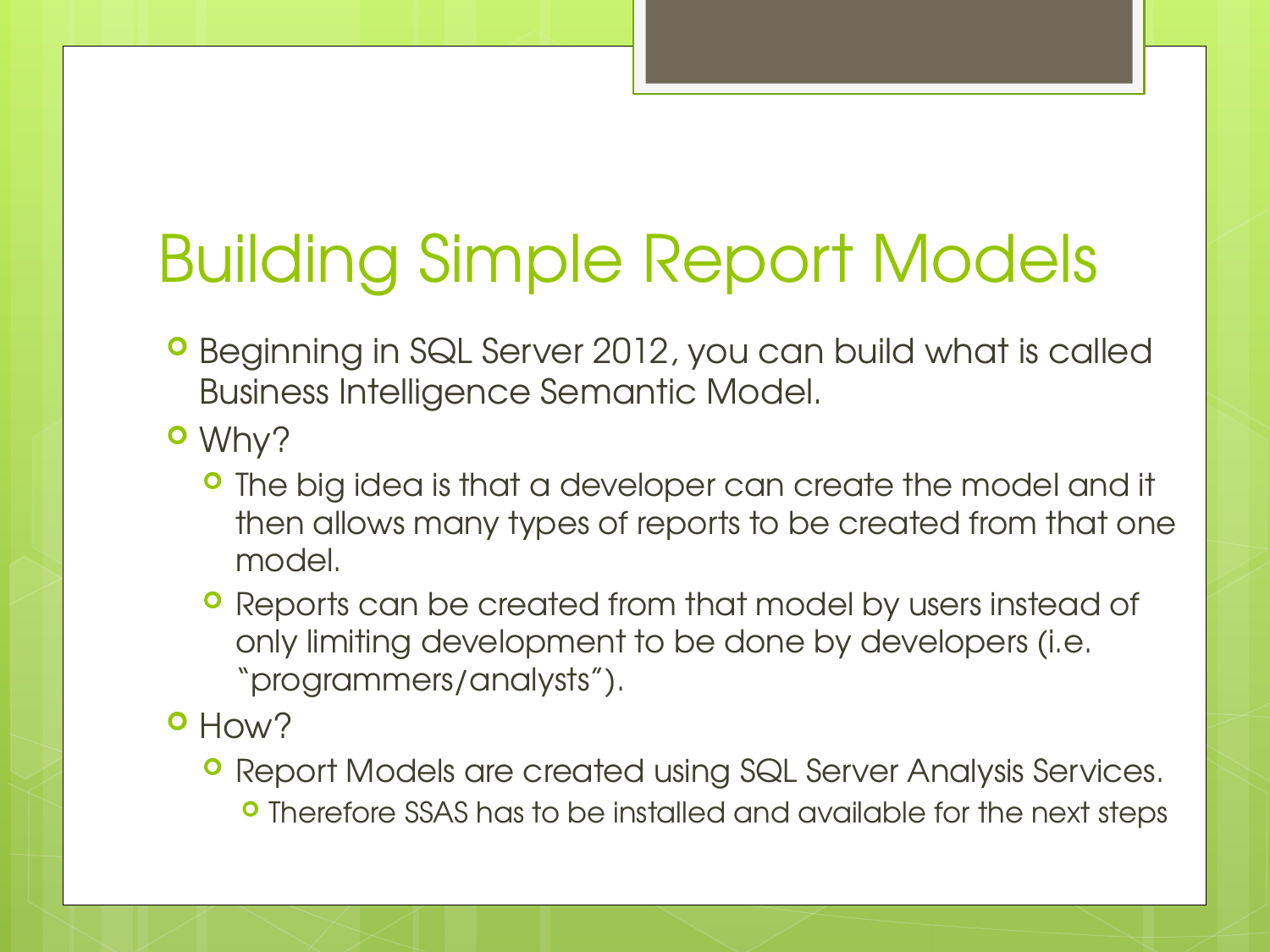

# Building Simple Report Models
Beginning in SQL Server 2012, you can build what is called Business Intelligence Semantic Model.
Why?
The big idea is that a developer can create the model and it then allows many types of reports to be created from that one model.
Reports can be created from that model by users instead of only limiting development to be done by developers (i.e. “programmers/analysts”).
How?
Report Models are created using SQL Server Analysis Services.
Therefore SSAS has to be installed and available for the next steps